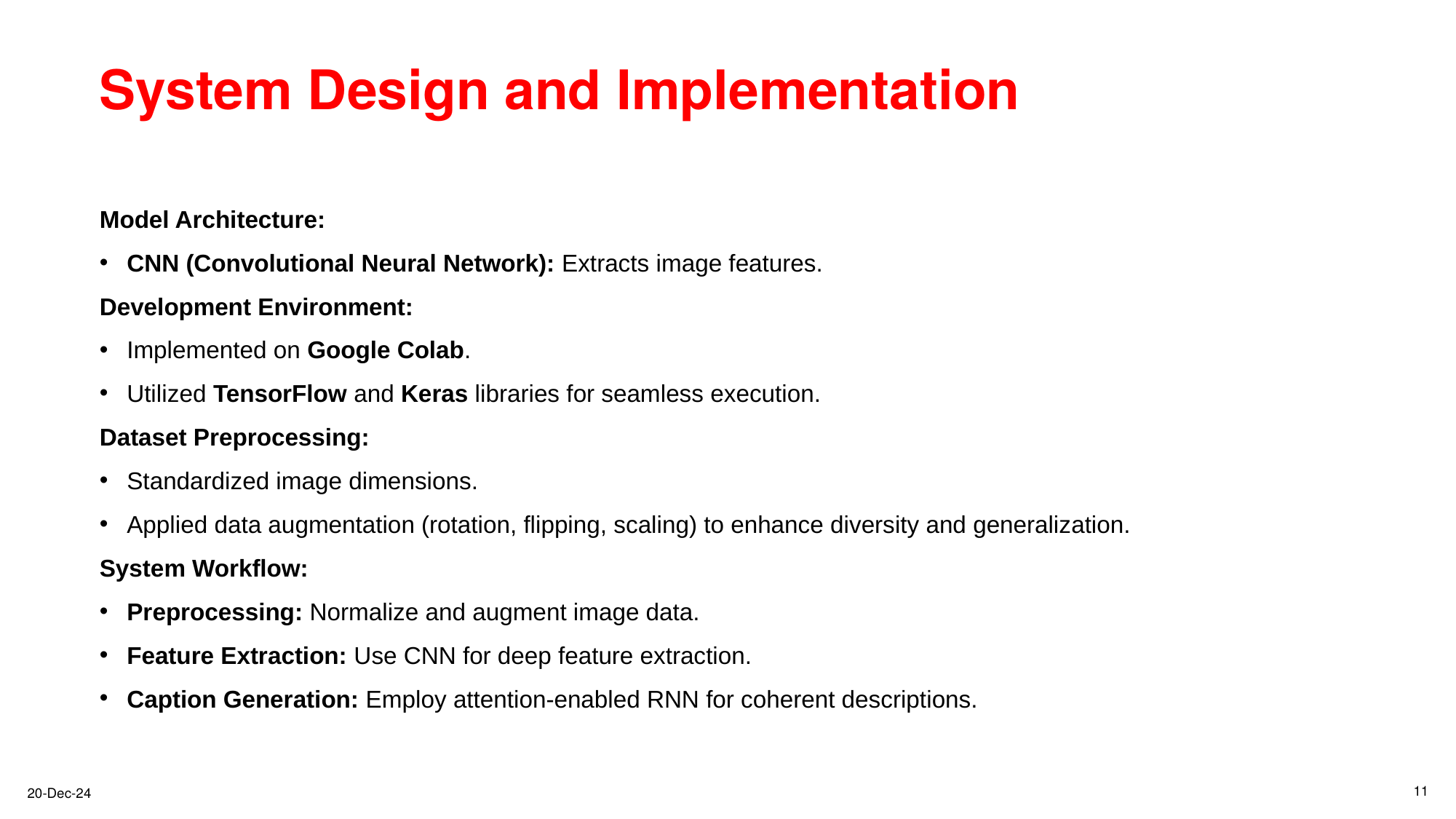

# System Design and Implementation
Model Architecture:
CNN (Convolutional Neural Network): Extracts image features.
Development Environment:
Implemented on Google Colab.
Utilized TensorFlow and Keras libraries for seamless execution.
Dataset Preprocessing:
Standardized image dimensions.
Applied data augmentation (rotation, flipping, scaling) to enhance diversity and generalization.
System Workflow:
Preprocessing: Normalize and augment image data.
Feature Extraction: Use CNN for deep feature extraction.
Caption Generation: Employ attention-enabled RNN for coherent descriptions.

20-Dec-24
11